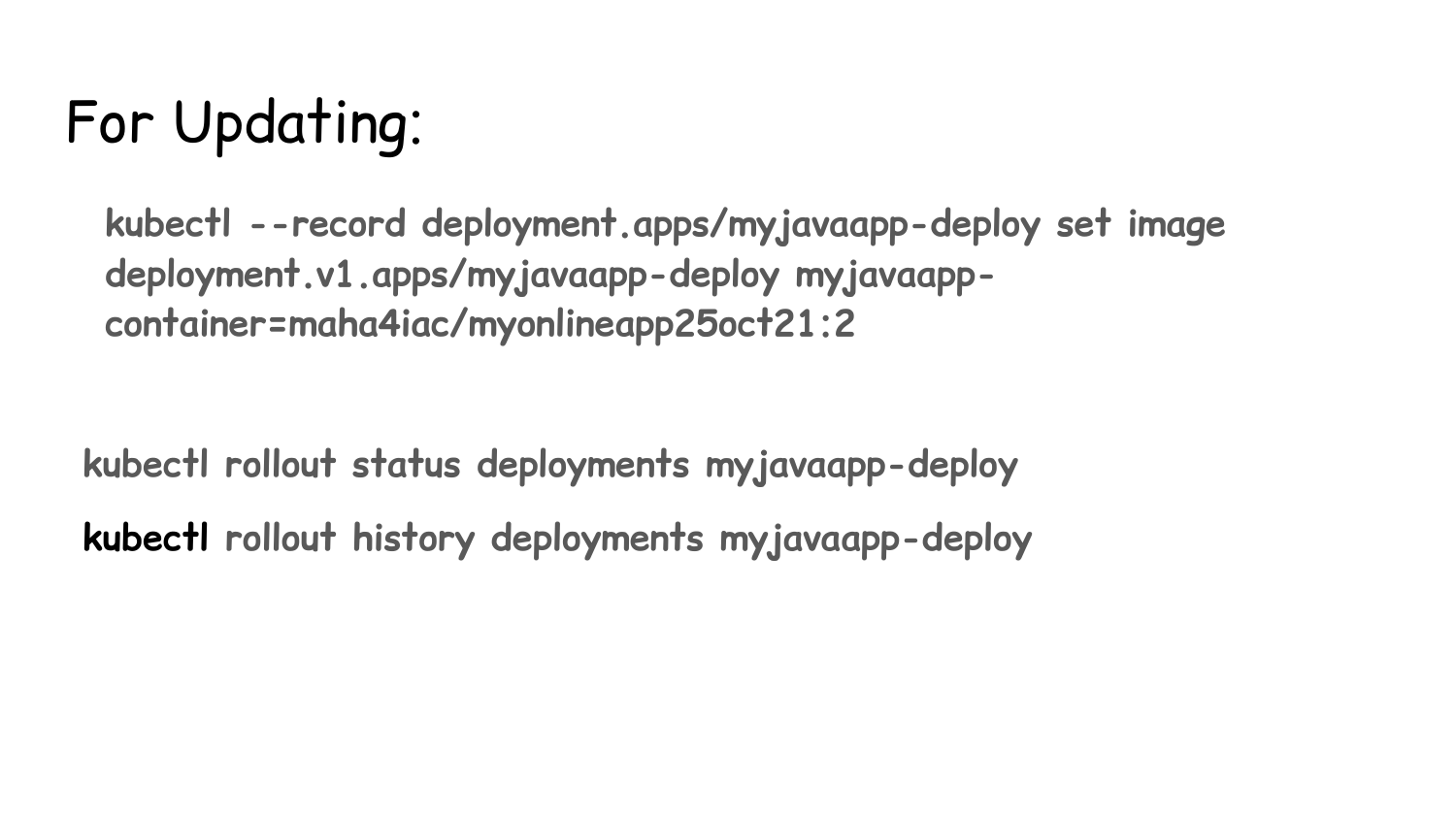

# For Updating:
kubectl --record deployment.apps/myjavaapp-deploy set image deployment.v1.apps/myjavaapp-deploy myjavaapp-container=maha4iac/myonlineapp25oct21:2

kubectl rollout status deployments myjavaapp-deploy
kubectl rollout history deployments myjavaapp-deploy